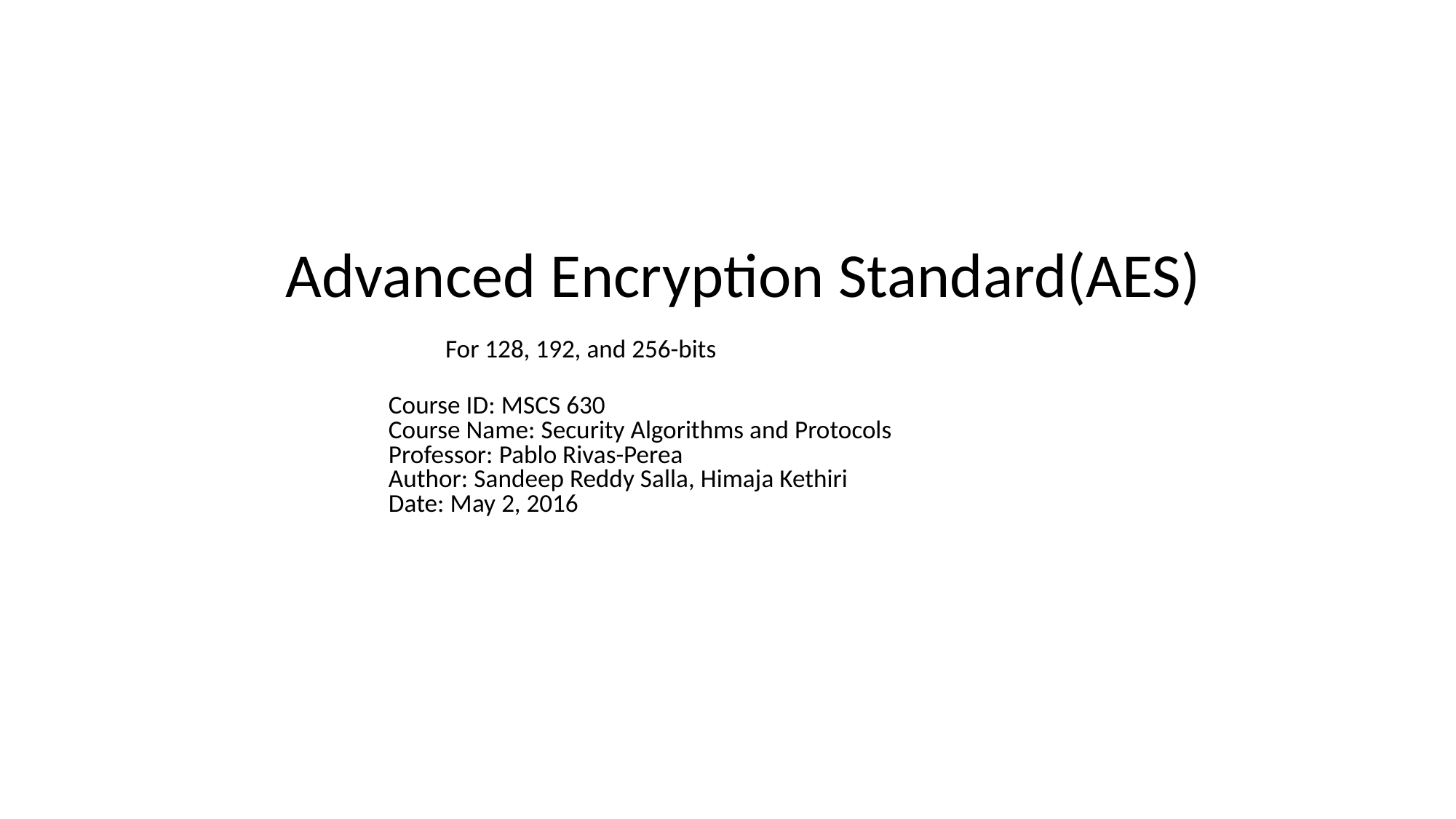

# Advanced Encryption Standard(AES) For 128, 192, and 256-bits Course ID: MSCS 630 Course Name: Security Algorithms and Protocols Professor: Pablo Rivas-Perea Author: Sandeep Reddy Salla, Himaja Kethiri Date: May 2, 2016